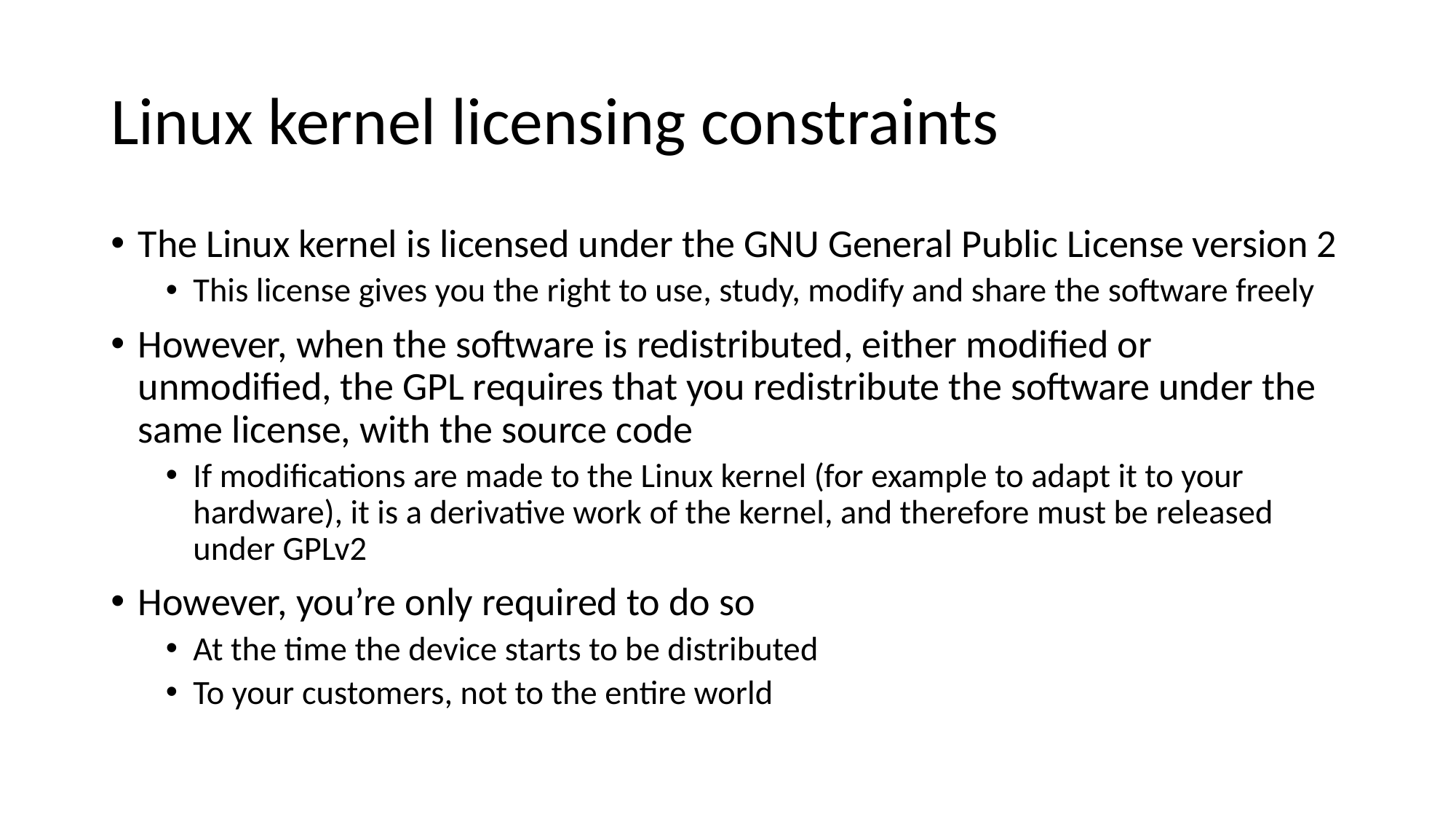

# Linux kernel licensing constraints
The Linux kernel is licensed under the GNU General Public License version 2
This license gives you the right to use, study, modify and share the software freely
However, when the software is redistributed, either modified or unmodified, the GPL requires that you redistribute the software under the same license, with the source code
If modifications are made to the Linux kernel (for example to adapt it to your hardware), it is a derivative work of the kernel, and therefore must be released under GPLv2
However, you’re only required to do so
At the time the device starts to be distributed
To your customers, not to the entire world